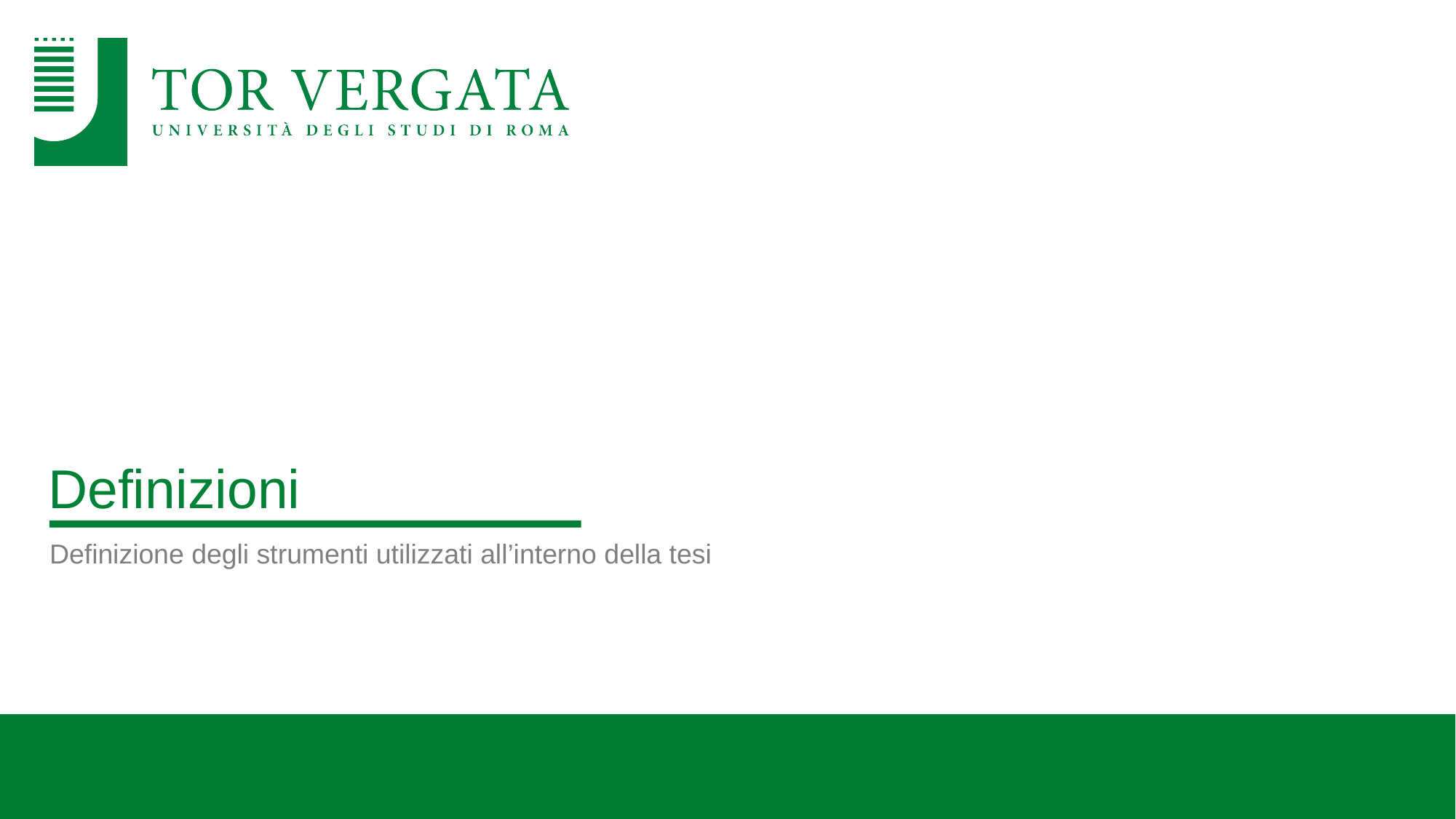

# Definizioni
Definizione degli strumenti utilizzati all’interno della tesi

4